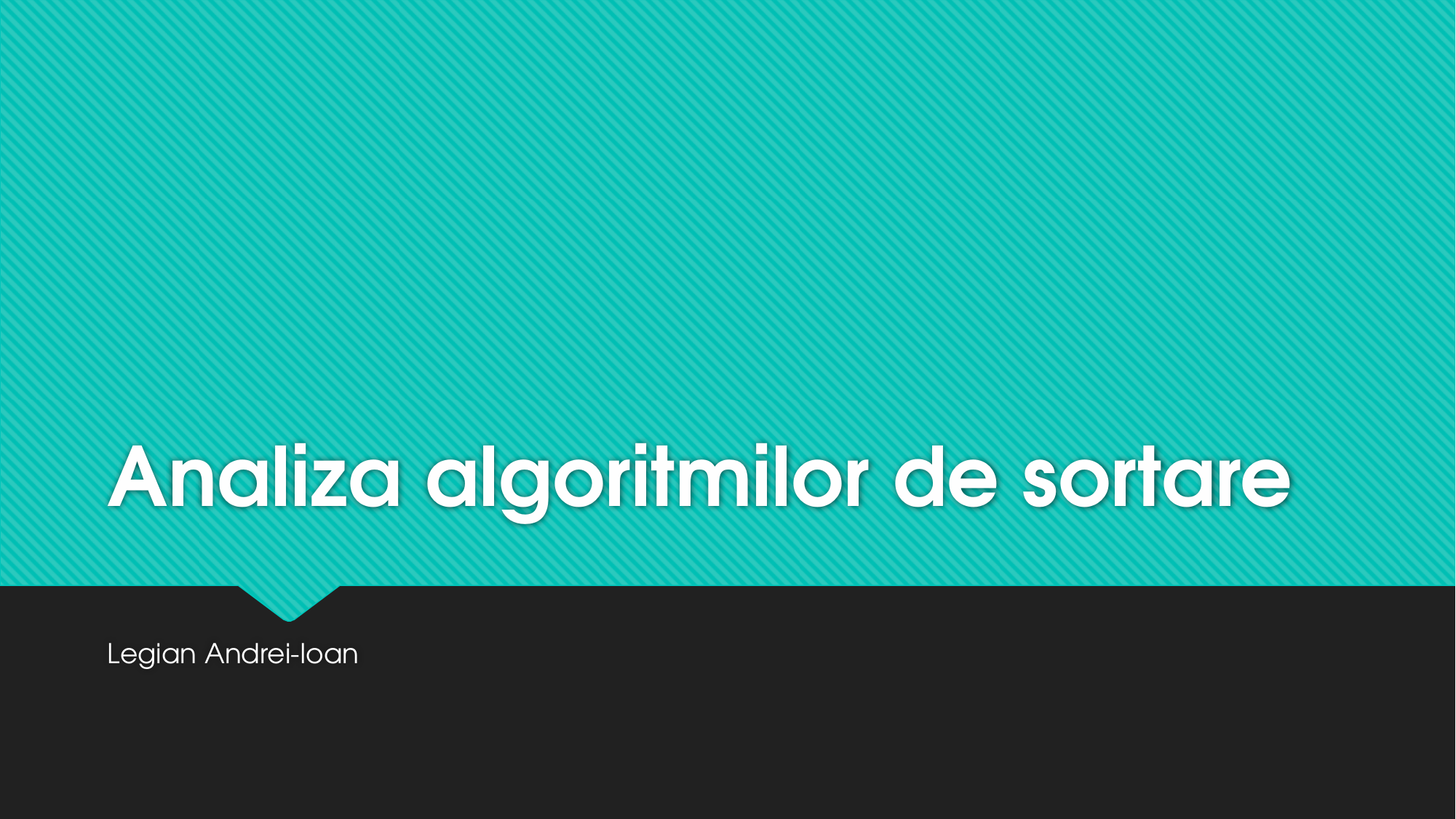

# Analiza algoritmilor de sortare
Legian Andrei-Ioan